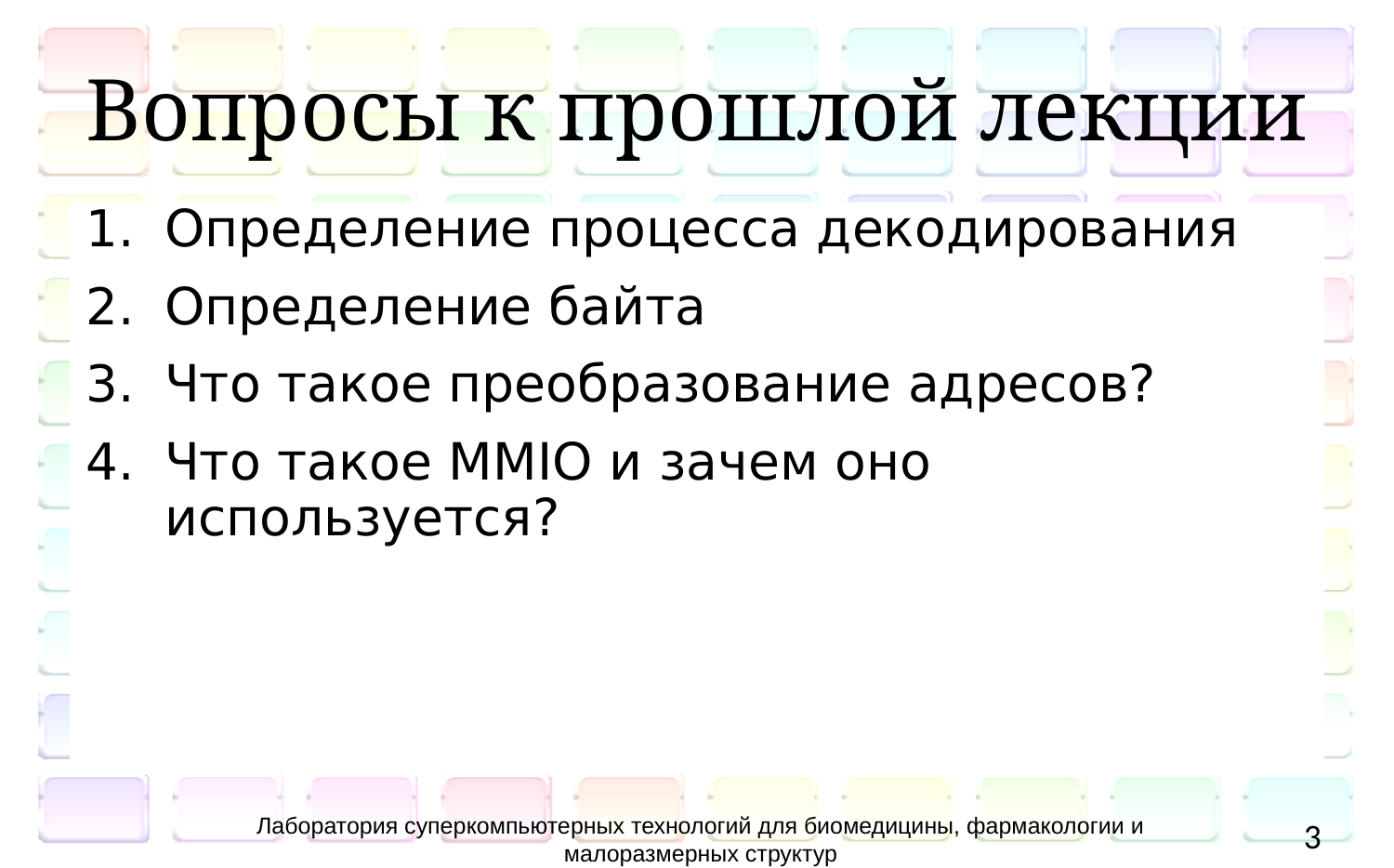

# Вопросы к прошлой лекции
Определение процесса декодирования
Определение байта
Что такое преобразование адресов?
Что такое MMIO и зачем оно используется?

Лаборатория суперкомпьютерных технологий для биомедицины, фармакологии и малоразмерных структур
3